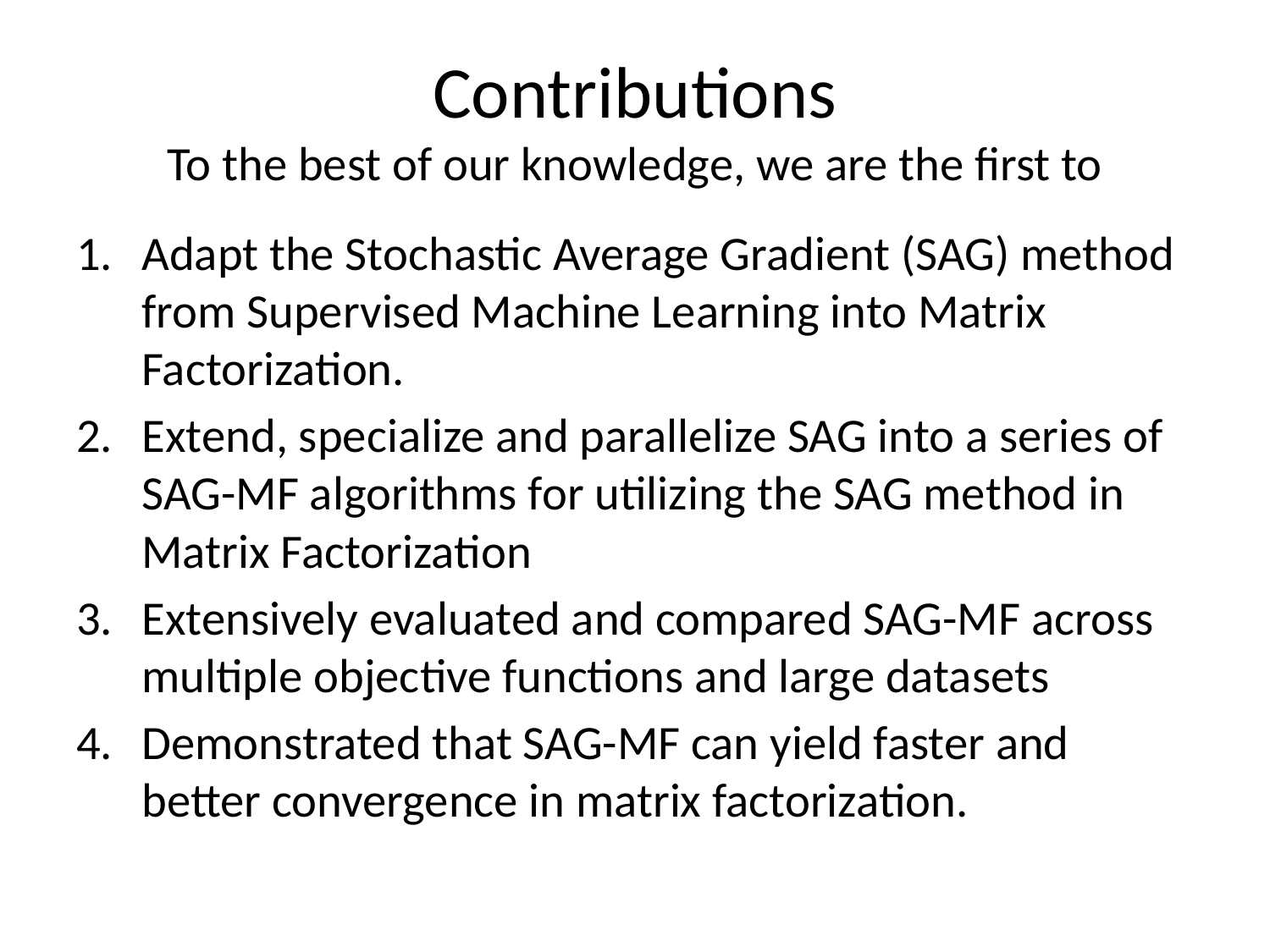

# Contributions To the best of our knowledge, we are the first to
Adapt the Stochastic Average Gradient (SAG) method from Supervised Machine Learning into Matrix Factorization.
Extend, specialize and parallelize SAG into a series of SAG-MF algorithms for utilizing the SAG method in Matrix Factorization
Extensively evaluated and compared SAG-MF across multiple objective functions and large datasets
Demonstrated that SAG-MF can yield faster and better convergence in matrix factorization.